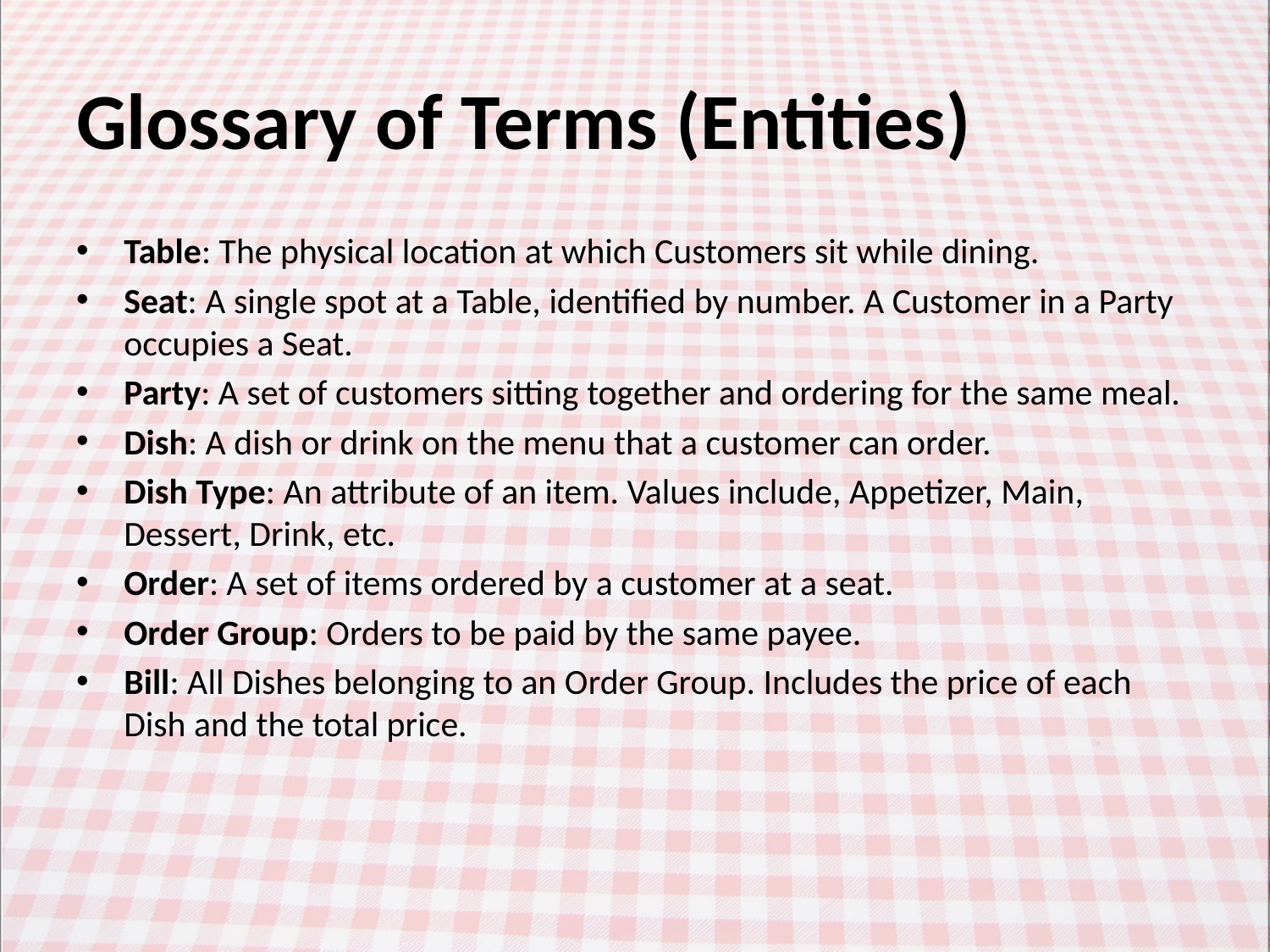

# Glossary of Terms (Entities)
Table: The physical location at which Customers sit while dining.
Seat: A single spot at a Table, identified by number. A Customer in a Party occupies a Seat.
Party: A set of customers sitting together and ordering for the same meal.
Dish: A dish or drink on the menu that a customer can order.
Dish Type: An attribute of an item. Values include, Appetizer, Main, Dessert, Drink, etc.
Order: A set of items ordered by a customer at a seat.
Order Group: Orders to be paid by the same payee.
Bill: All Dishes belonging to an Order Group. Includes the price of each Dish and the total price.